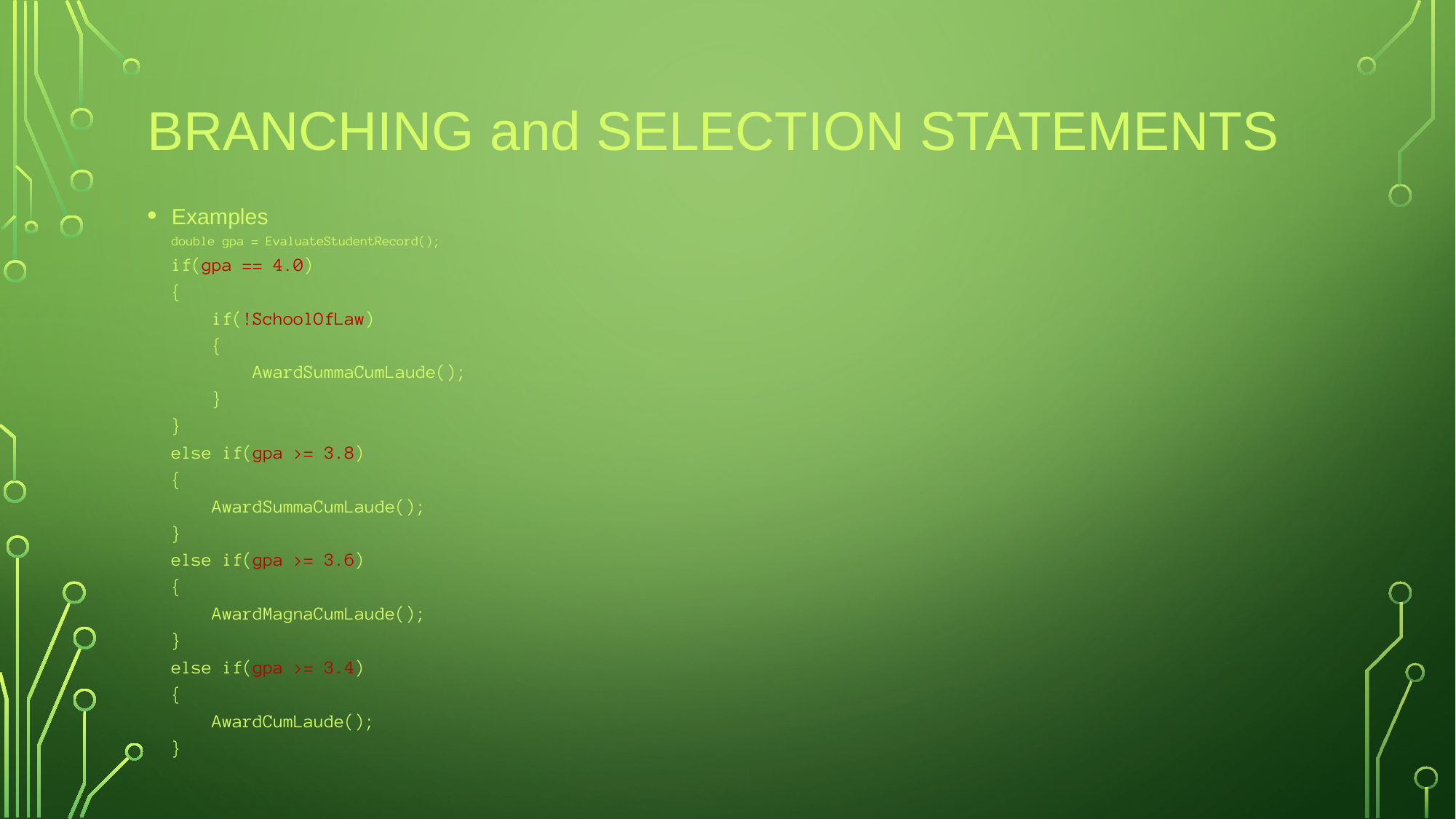

# Branching and Selection Statements
Examples
double gpa = EvaluateStudentRecord();
if(gpa == 4.0)
{
    if(!SchoolOfLaw)
    {
        AwardSummaCumLaude();
    }
}
else if(gpa >= 3.8)
{
    AwardSummaCumLaude();
}
else if(gpa >= 3.6)
{
    AwardMagnaCumLaude();
}
else if(gpa >= 3.4)
{
    AwardCumLaude();
}